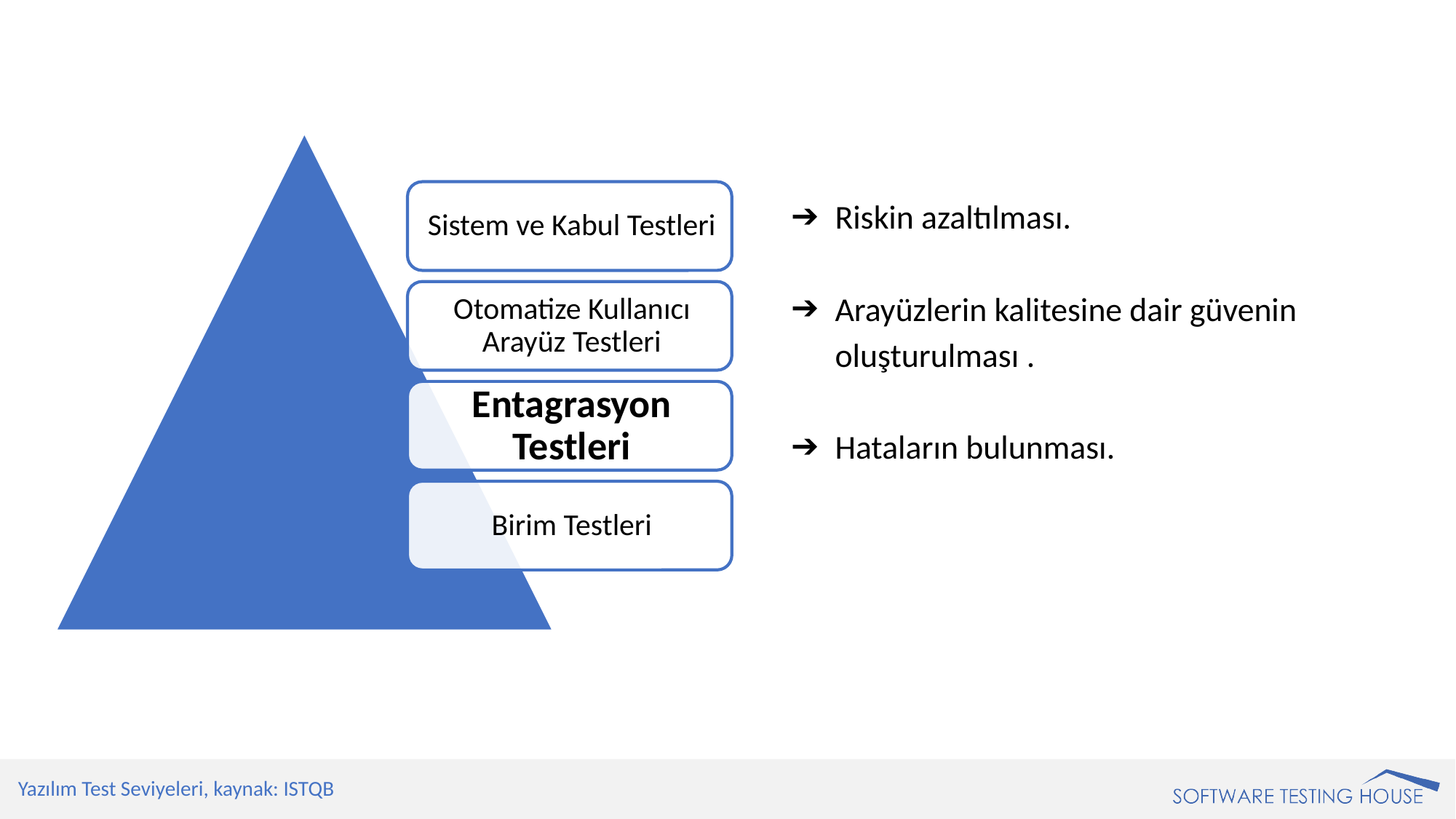

Sistem ve Kabul Testleri
Otomatize Kullanıcı Arayüz Testleri
Entagrasyon Testleri
Birim Testleri
Riskin azaltılması.

Arayüzlerin kalitesine dair güvenin oluşturulması .

Hataların bulunması.
Yazılım Test Seviyeleri, kaynak: ISTQB